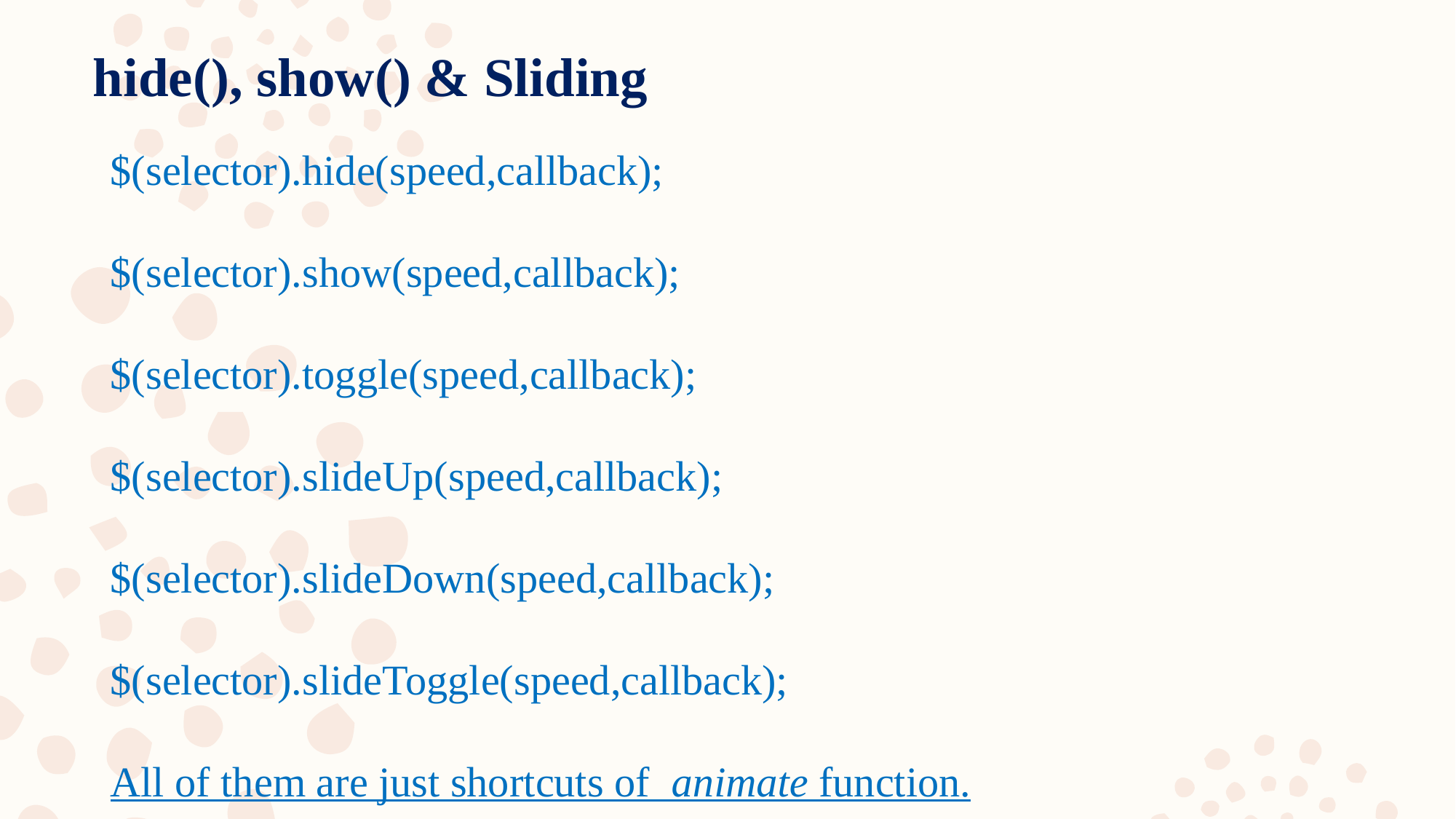

hide(), show() & Sliding
$(selector).hide(speed,callback);

$(selector).show(speed,callback);

$(selector).toggle(speed,callback);

$(selector).slideUp(speed,callback);

$(selector).slideDown(speed,callback);

$(selector).slideToggle(speed,callback);

All of them are just shortcuts of  animate function.